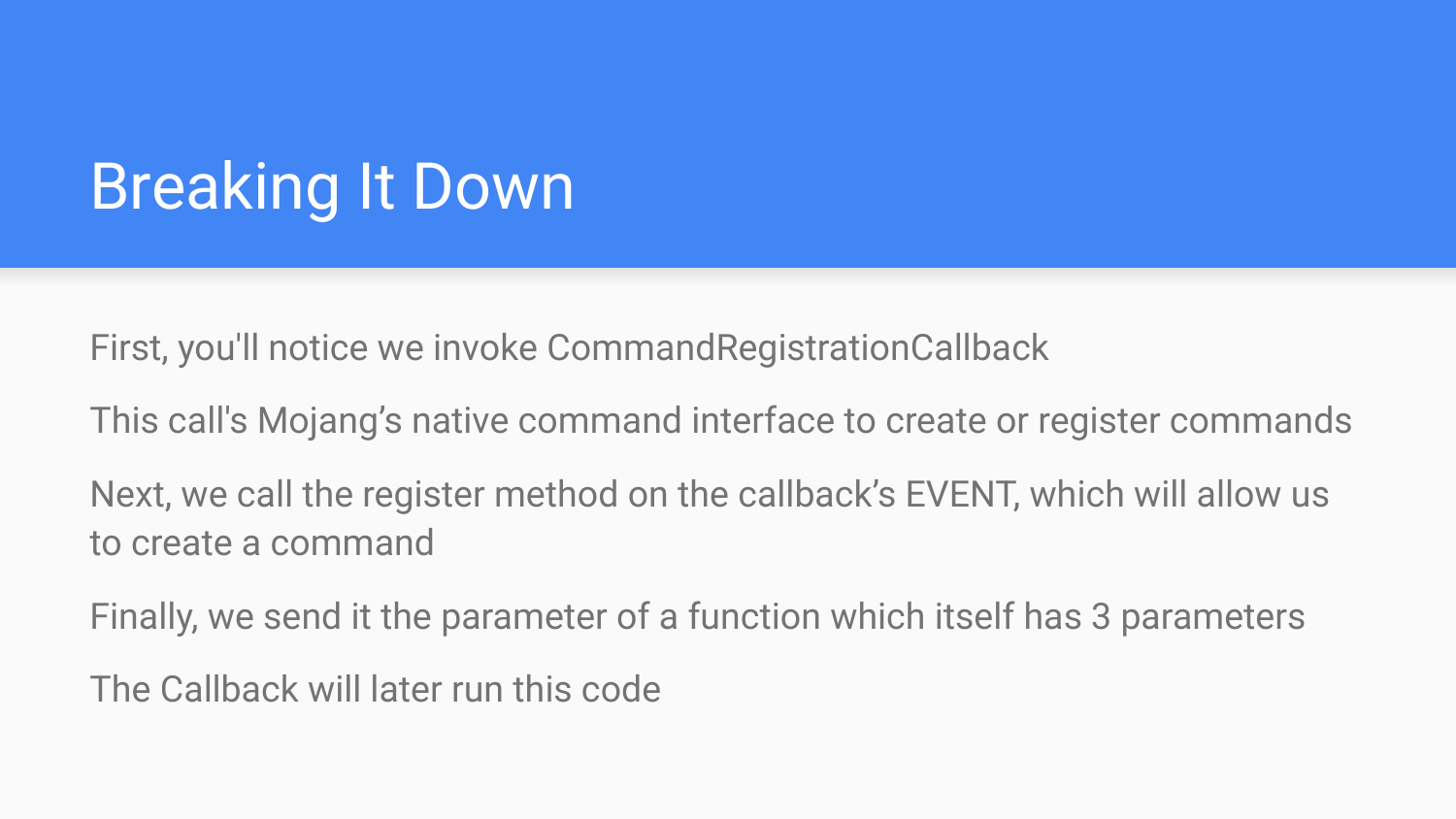

# Breaking It Down
First, you'll notice we invoke CommandRegistrationCallback
This call's Mojang’s native command interface to create or register commands
Next, we call the register method on the callback’s EVENT, which will allow us to create a command
Finally, we send it the parameter of a function which itself has 3 parameters
The Callback will later run this code